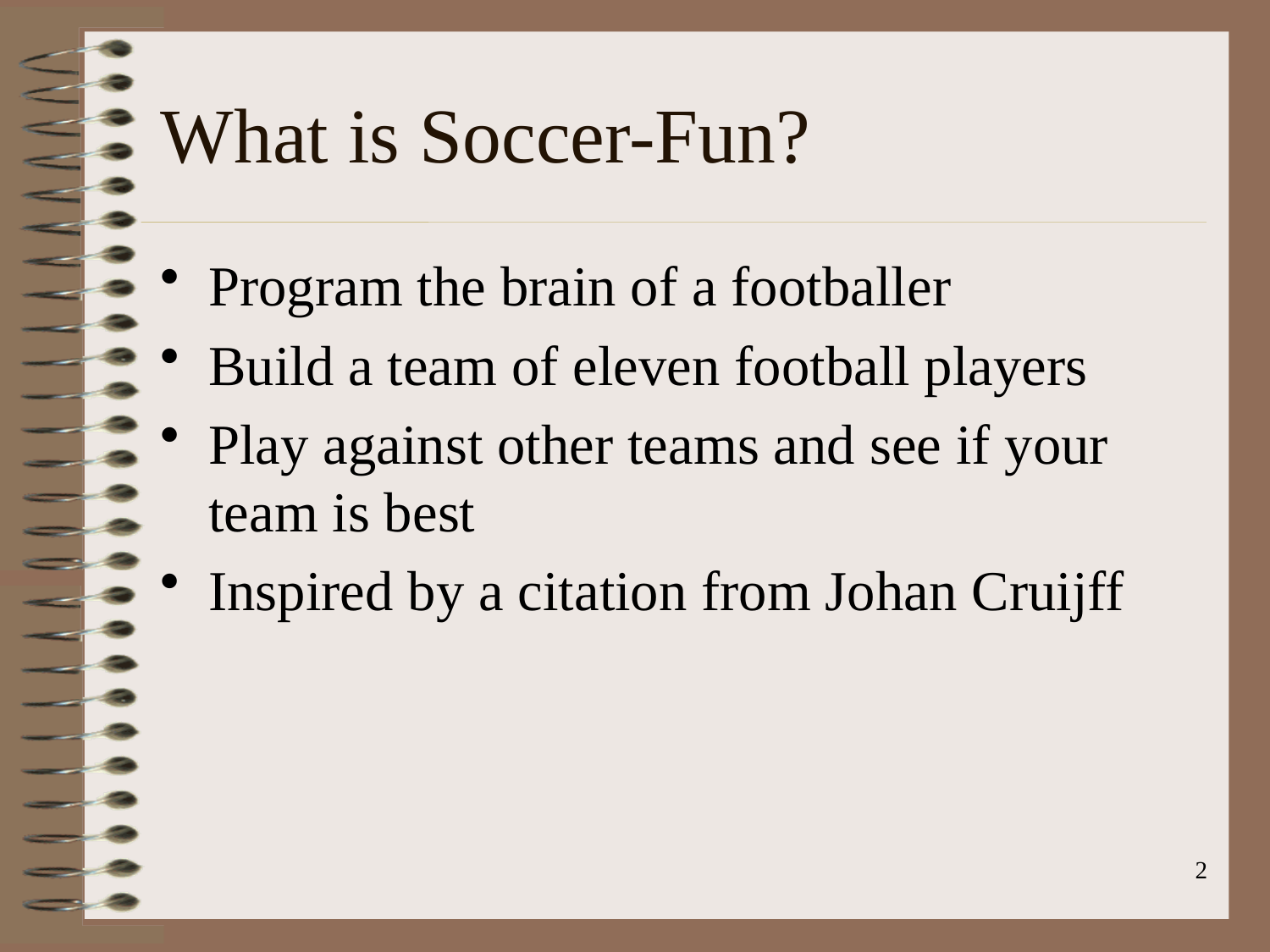

# What is Soccer-Fun?
Program the brain of a footballer
Build a team of eleven football players
Play against other teams and see if your team is best
Inspired by a citation from Johan Cruijff
2